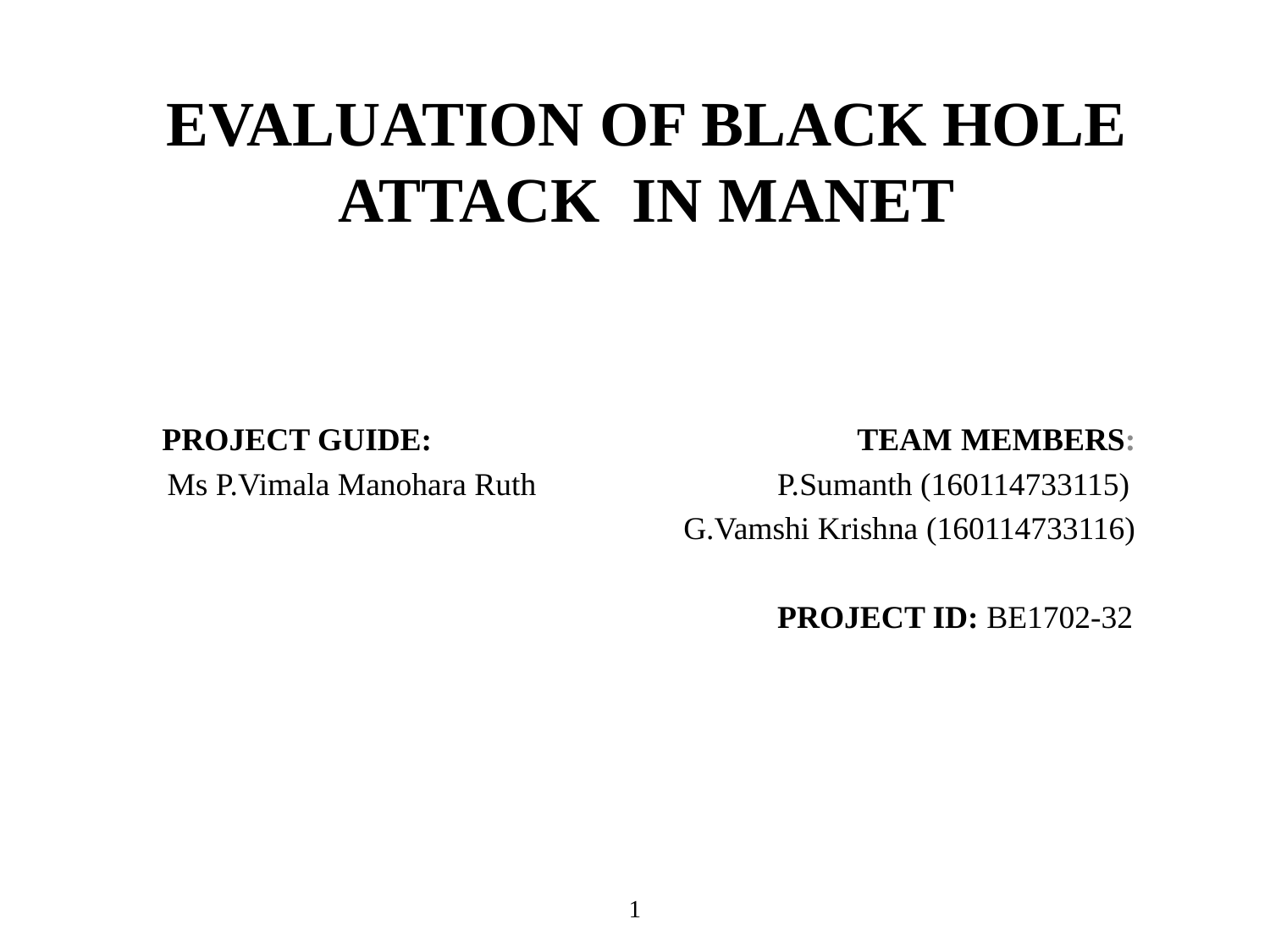

EVALUATION OF BLACK HOLE ATTACK  IN MANET
PROJECT GUIDE:                                                     TEAM MEMBERS:
Ms P.Vimala Manohara Ruth                              P.Sumanth (160114733115)
	                                                 G.Vamshi Krishna (160114733116)

				             PROJECT ID: BE1702-32

1